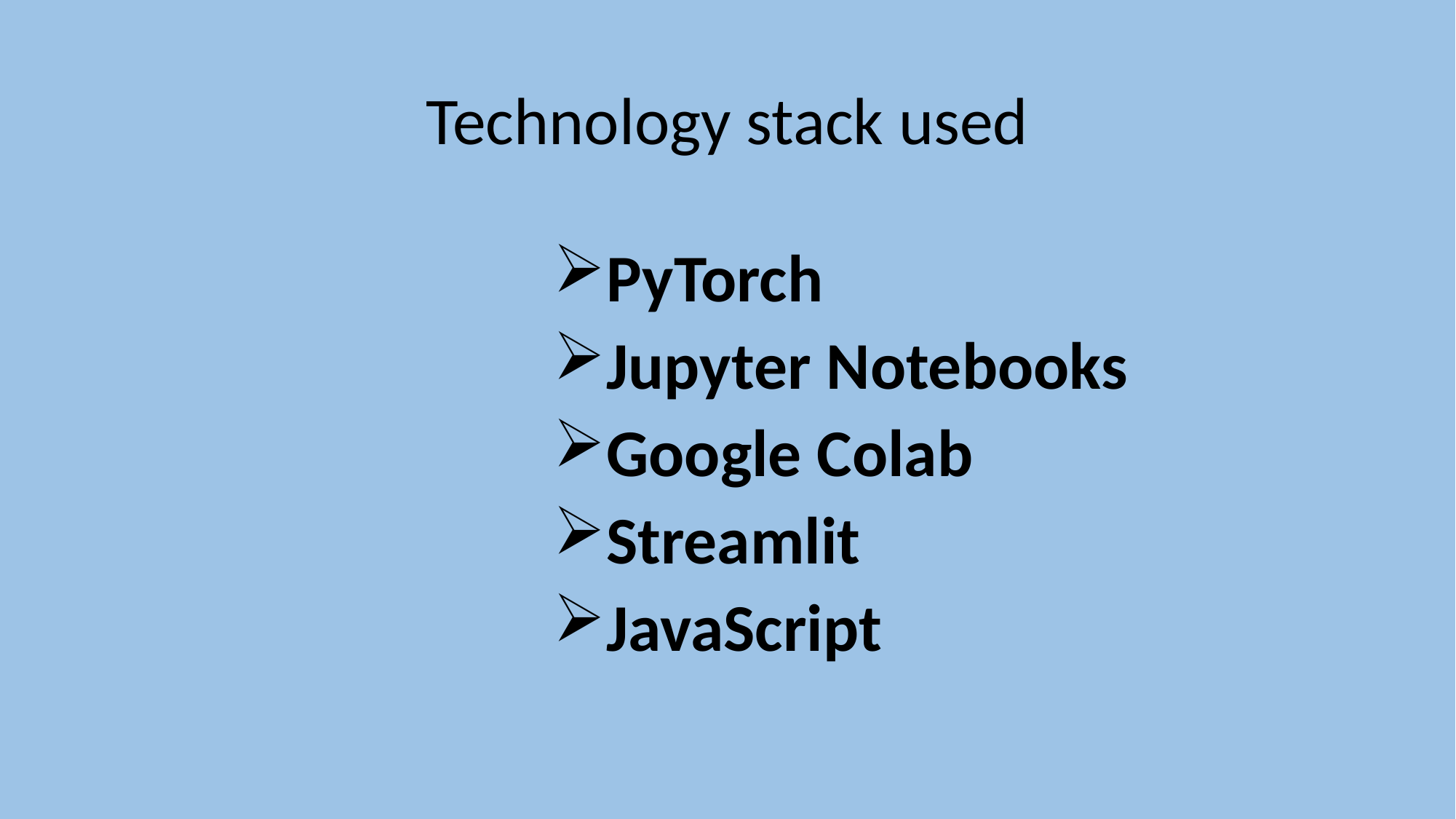

# Technology stack used
PyTorch
Jupyter Notebooks
Google Colab
Streamlit
JavaScript